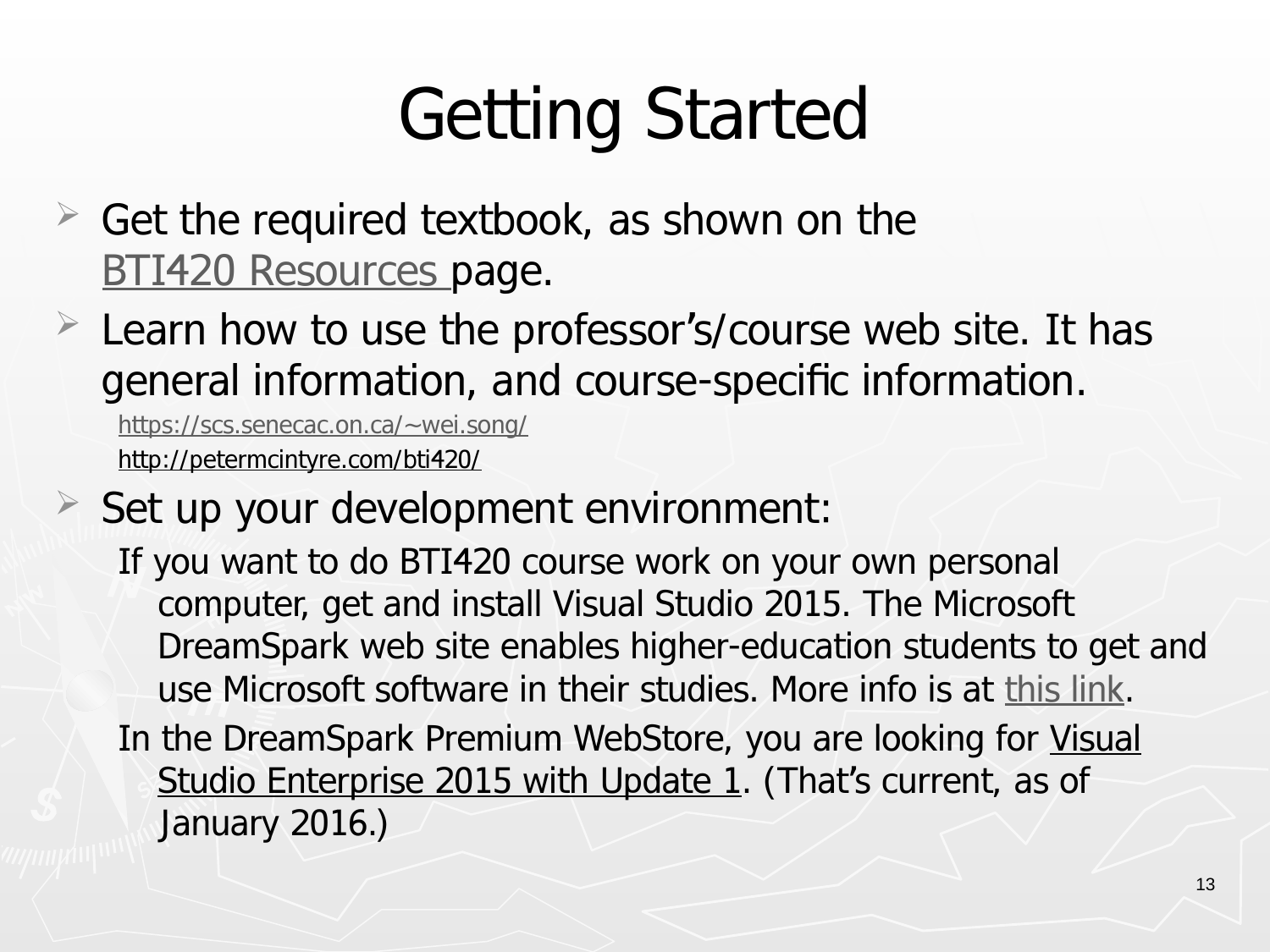

# Getting Started
Get the required textbook, as shown on the BTI420 Resources page.
Learn how to use the professor’s/course web site. It has general information, and course-specific information.
https://scs.senecac.on.ca/~wei.song/
http://petermcintyre.com/bti420/
Set up your development environment:
If you want to do BTI420 course work on your own personal computer, get and install Visual Studio 2015. The Microsoft DreamSpark web site enables higher-education students to get and use Microsoft software in their studies. More info is at this link.
In the DreamSpark Premium WebStore, you are looking for Visual Studio Enterprise 2015 with Update 1. (That’s current, as of January 2016.)

13